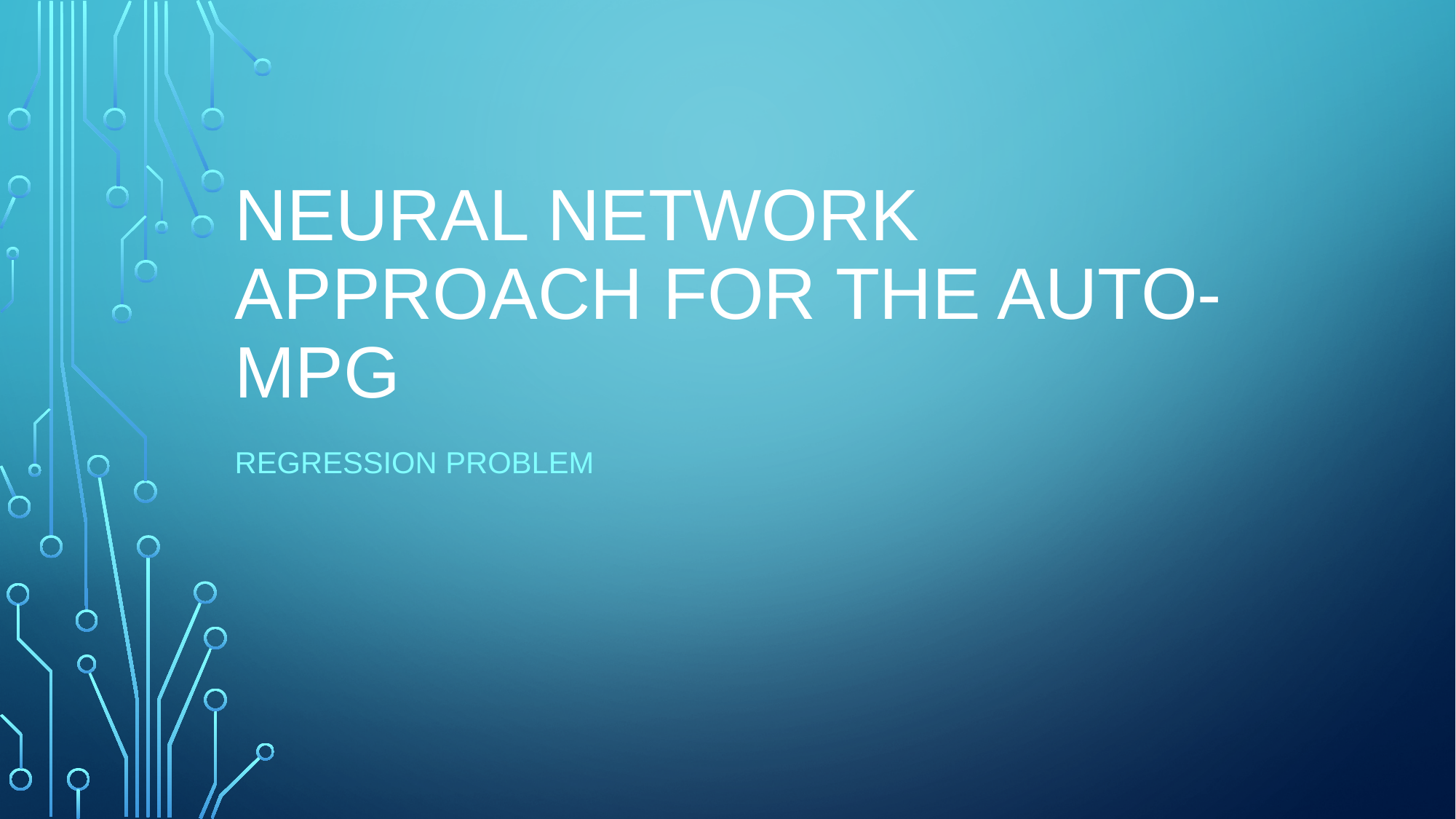

# Neural network approach for the auto-mpg
Regression problem